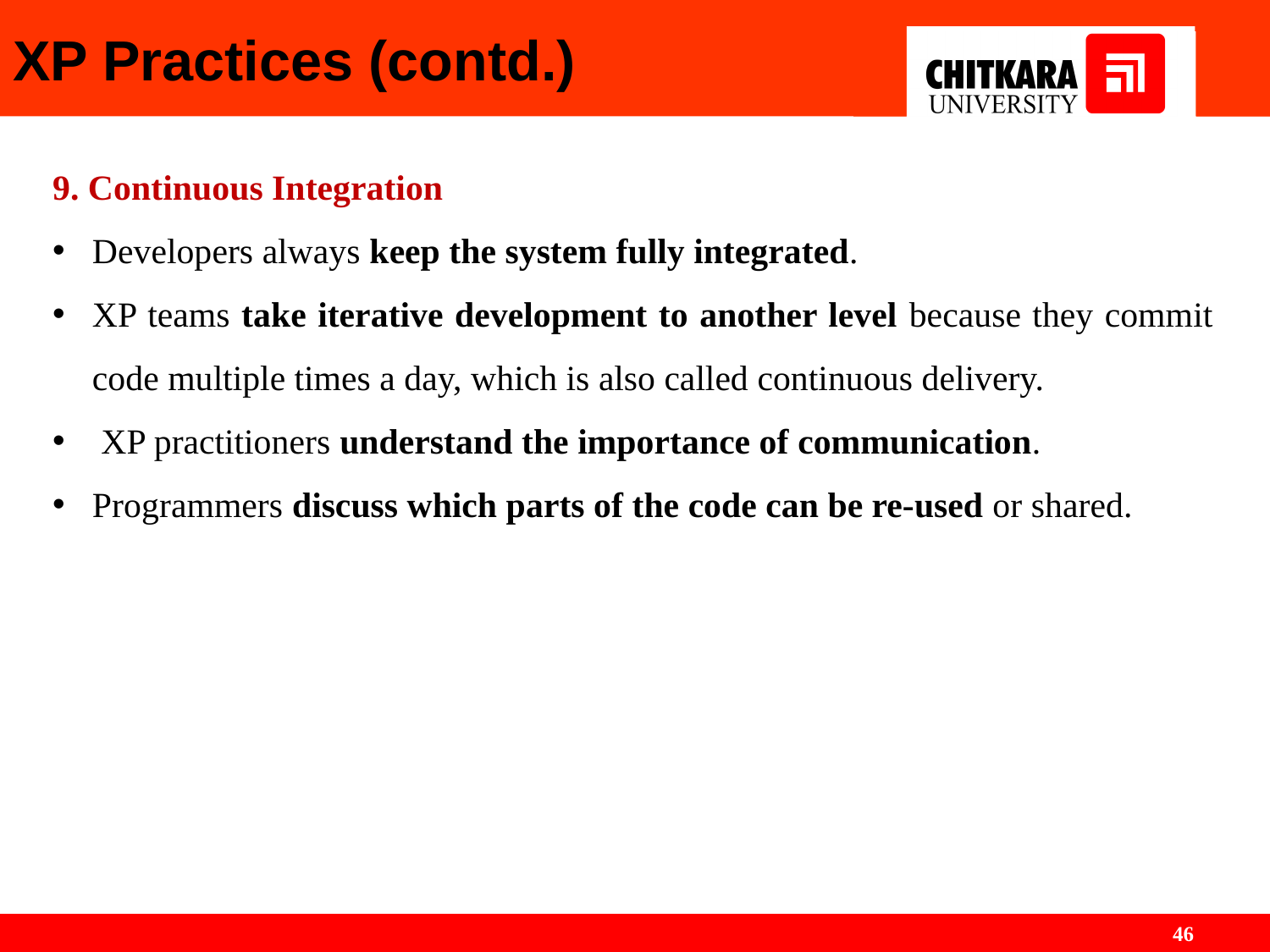

# XP Practices (contd.)

9. Continuous Integration
Developers always keep the system fully integrated.
XP teams take iterative development to another level because they commit code multiple times a day, which is also called continuous delivery.
 XP practitioners understand the importance of communication.
Programmers discuss which parts of the code can be re-used or shared.
46